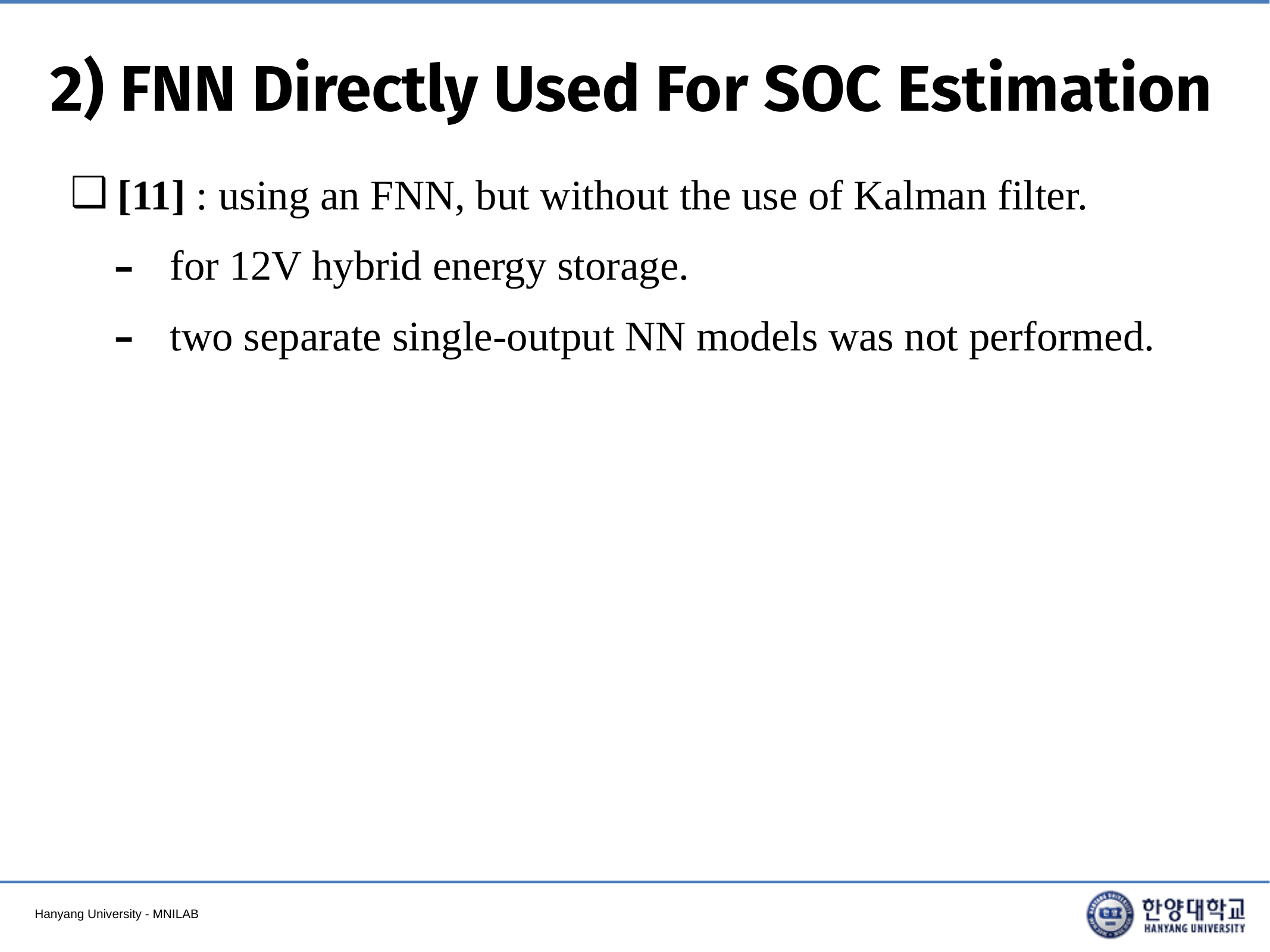

# 2) FNN Directly Used For SOC Estimation
[11] : using an FNN, but without the use of Kalman filter.
for 12V hybrid energy storage.
two separate single-output NN models was not performed.